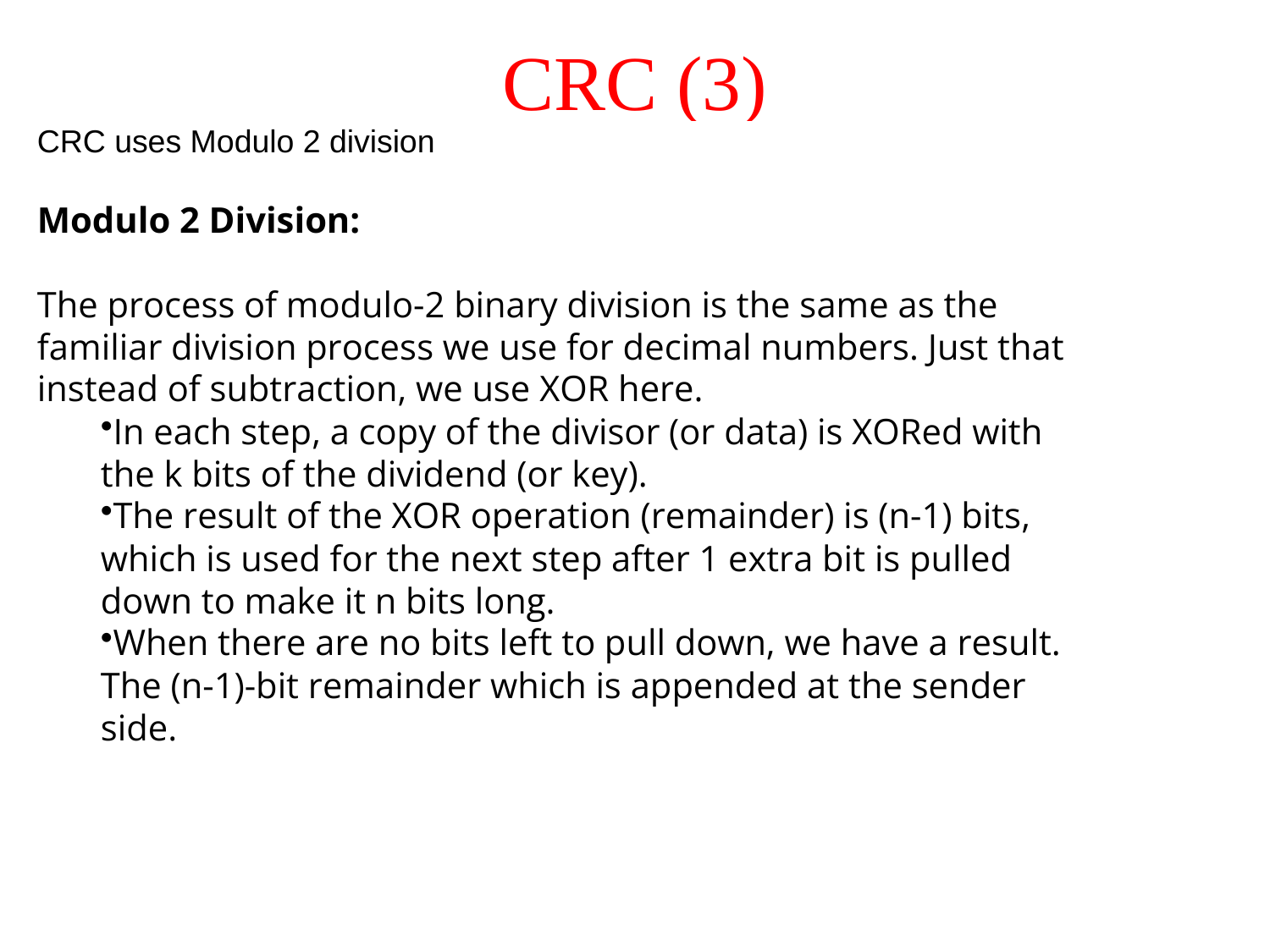

# CRC (3)
CRC uses Modulo 2 division

Modulo 2 Division:
The process of modulo-2 binary division is the same as the familiar division process we use for decimal numbers. Just that instead of subtraction, we use XOR here.
In each step, a copy of the divisor (or data) is XORed with the k bits of the dividend (or key).
The result of the XOR operation (remainder) is (n-1) bits, which is used for the next step after 1 extra bit is pulled down to make it n bits long.
When there are no bits left to pull down, we have a result. The (n-1)-bit remainder which is appended at the sender side.